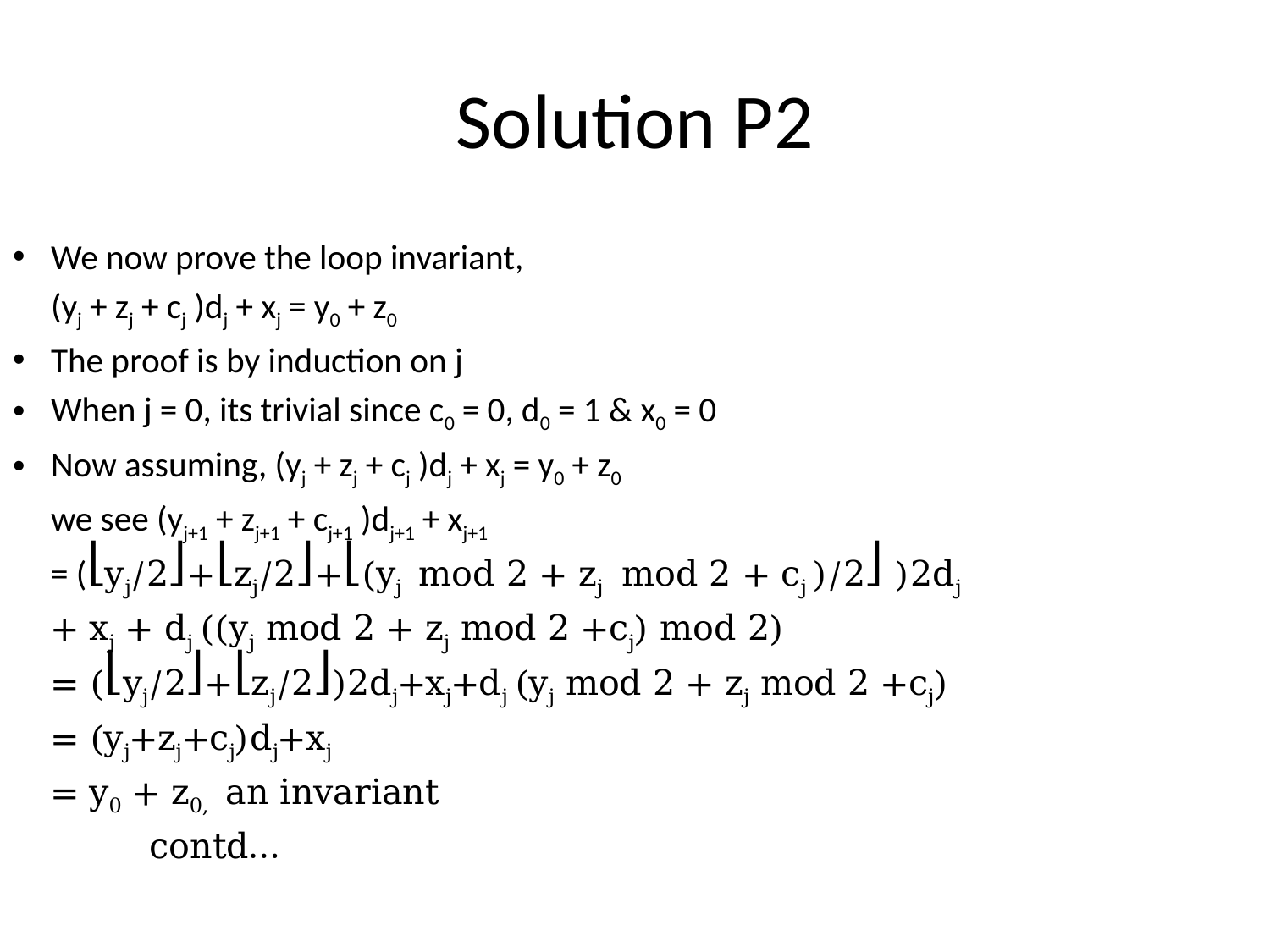

# Solution P2
We now prove the loop invariant,
	(yj + zj + cj )dj + xj = y0 + z0
The proof is by induction on j
When j = 0, its trivial since c0 = 0, d0 = 1 & x0 = 0
Now assuming, (yj + zj + cj )dj + xj = y0 + z0
	we see (yj+1 + zj+1 + cj+1 )dj+1 + xj+1
	= (⎣yj/2⎦+⎣zj/2⎦+⎣(yj  mod 2 + zj   mod 2 + cj )/2⎦ )2dj
	+ xj + dj ((yj mod 2 + zj mod 2 +cj) mod 2)
	= (⎣yj/2⎦+⎣zj/2⎦)2dj+xj+dj (yj mod 2 + zj mod 2 +cj)
	= (yj+zj+cj)dj+xj
	= y0 + z0,  an invariant
									         contd…